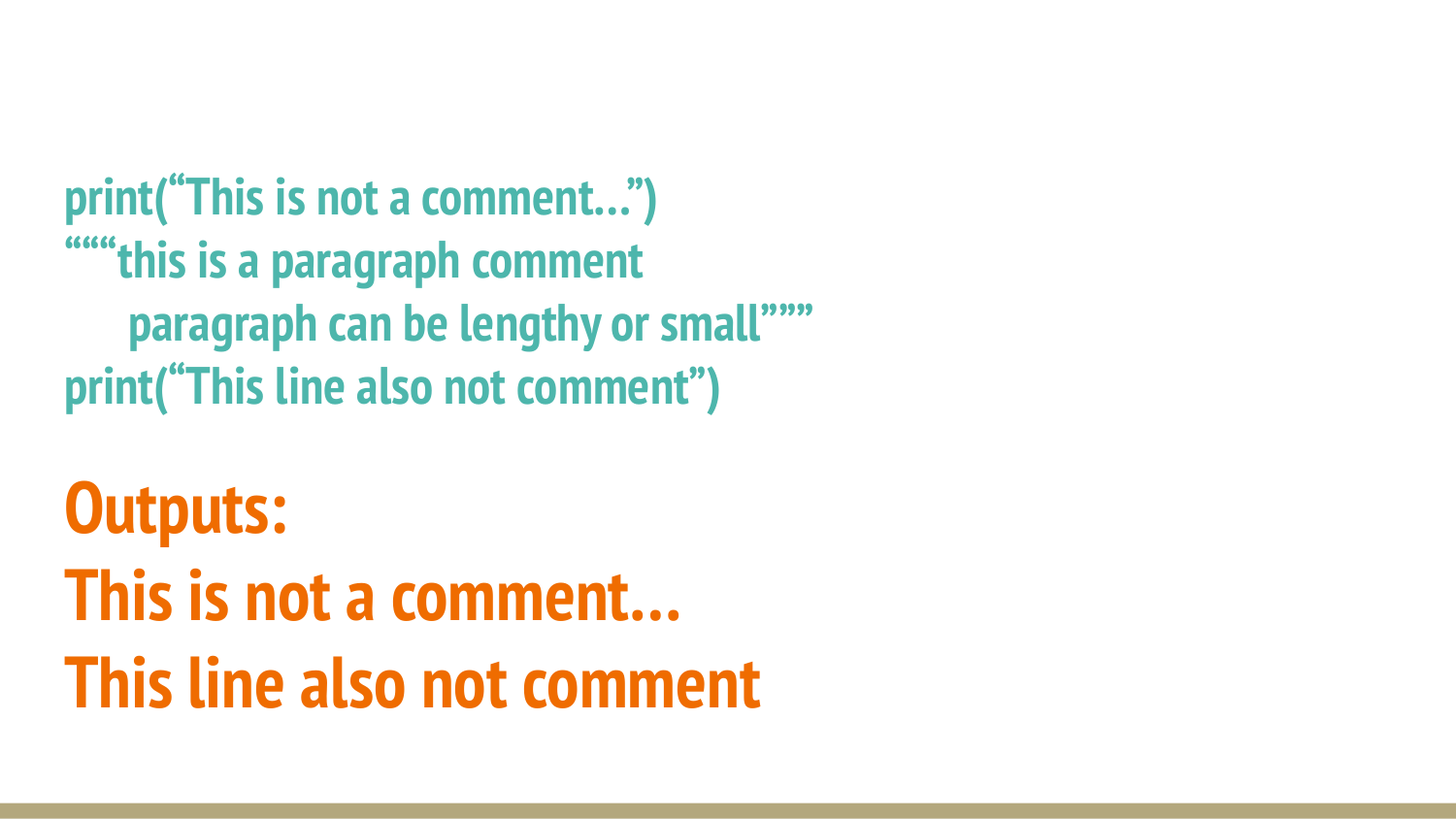

print(“This is not a comment…”)
“““this is a paragraph comment
      paragraph can be lengthy or small”””
print(“This line also not comment”)
# Outputs:
This is not a comment…
This line also not comment